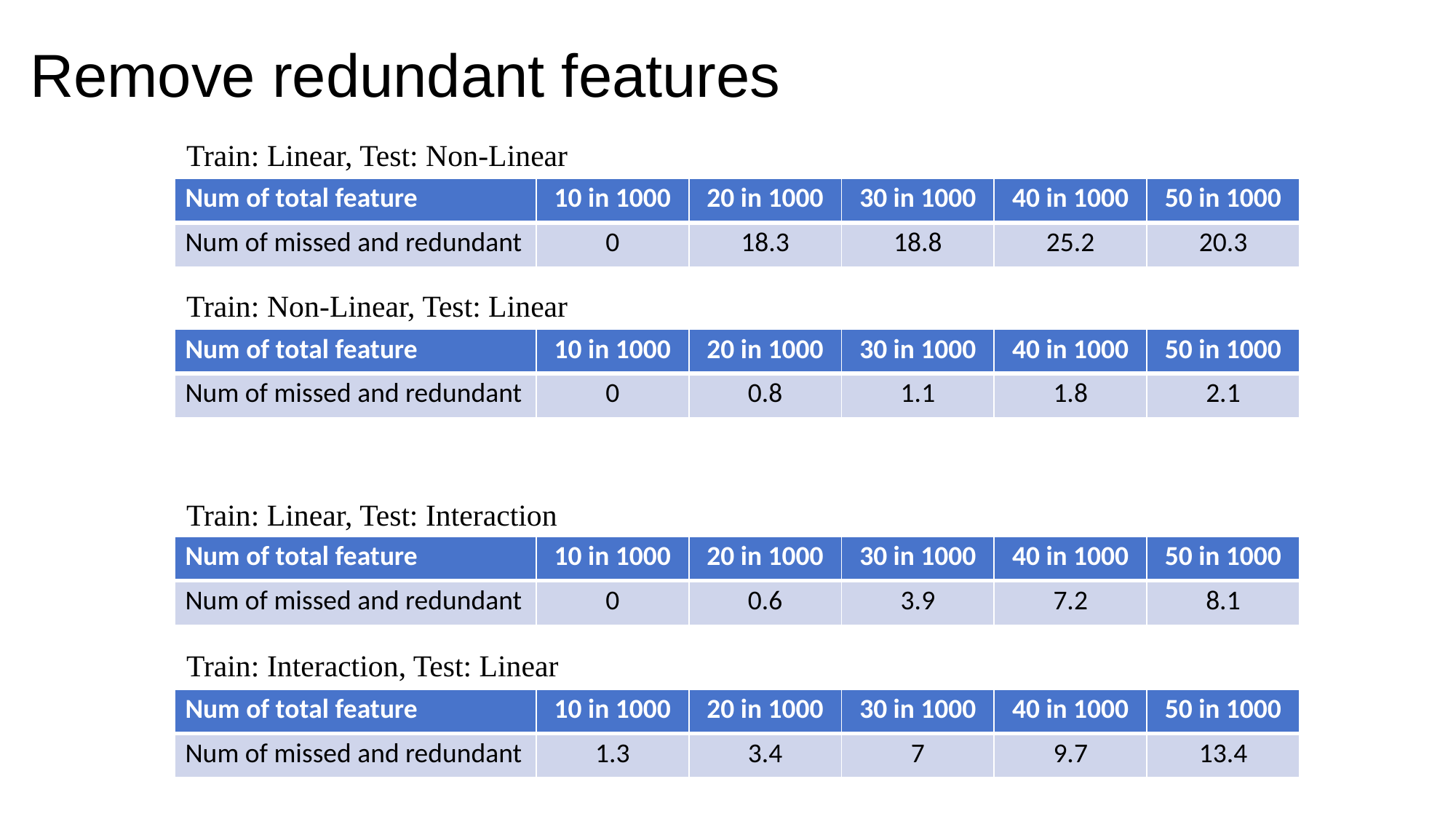

Remove redundant features
Train: Linear, Test: Non-Linear
| Num of total feature |
| --- |
| Num of missed and redundant |
| 10 in 1000 | 20 in 1000 | 30 in 1000 | 40 in 1000 | 50 in 1000 |
| --- | --- | --- | --- | --- |
| 0 | 18.3 | 18.8 | 25.2 | 20.3 |
Train: Non-Linear, Test: Linear
| Num of total feature |
| --- |
| Num of missed and redundant |
| 10 in 1000 | 20 in 1000 | 30 in 1000 | 40 in 1000 | 50 in 1000 |
| --- | --- | --- | --- | --- |
| 0 | 0.8 | 1.1 | 1.8 | 2.1 |
Train: Linear, Test: Interaction
| Num of total feature |
| --- |
| Num of missed and redundant |
| 10 in 1000 | 20 in 1000 | 30 in 1000 | 40 in 1000 | 50 in 1000 |
| --- | --- | --- | --- | --- |
| 0 | 0.6 | 3.9 | 7.2 | 8.1 |
Train: Interaction, Test: Linear
| Num of total feature |
| --- |
| Num of missed and redundant |
| 10 in 1000 | 20 in 1000 | 30 in 1000 | 40 in 1000 | 50 in 1000 |
| --- | --- | --- | --- | --- |
| 1.3 | 3.4 | 7 | 9.7 | 13.4 |